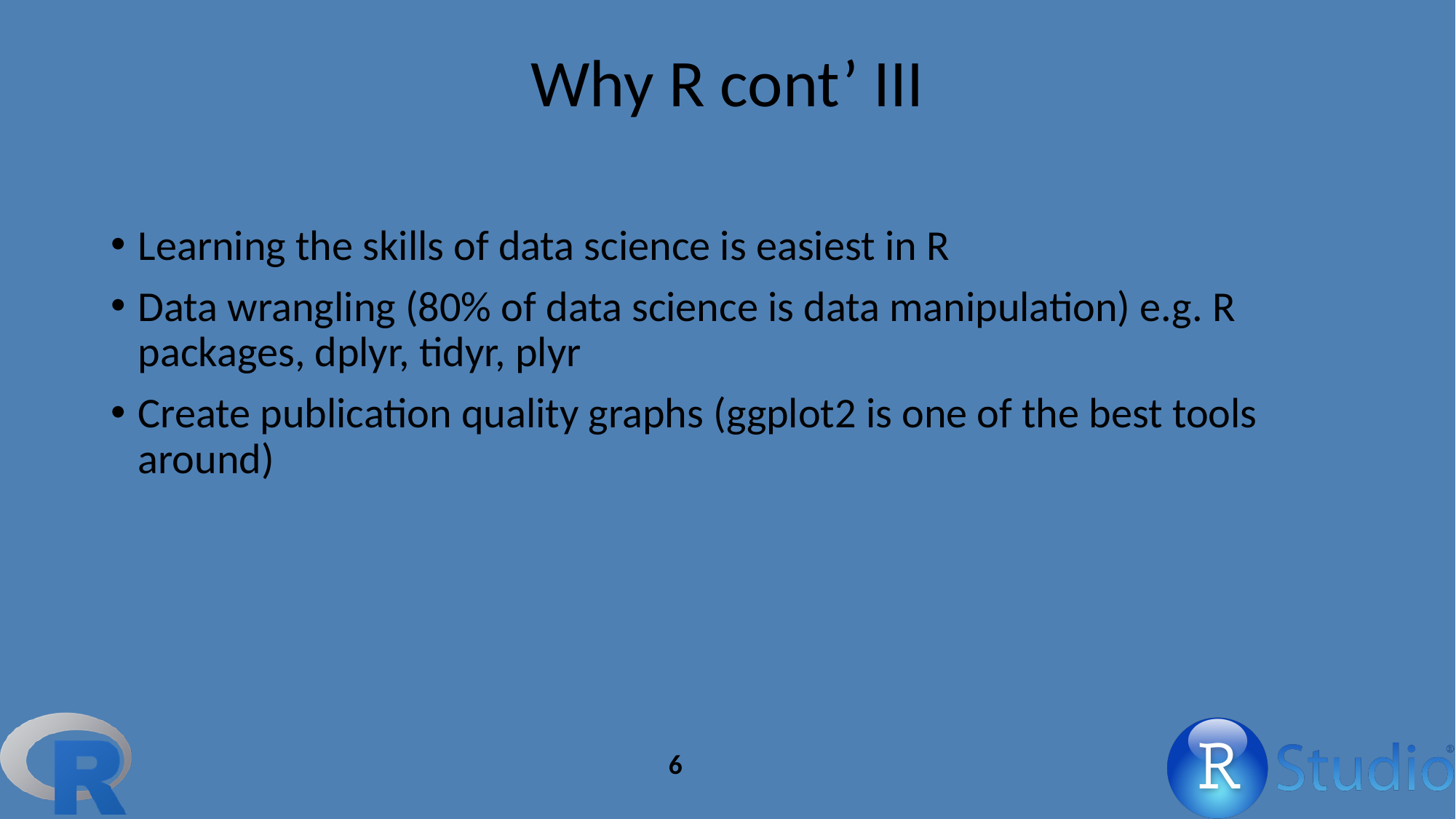

# Why R cont’ III
Learning the skills of data science is easiest in R
Data wrangling (80% of data science is data manipulation) e.g. R packages, dplyr, tidyr, plyr
Create publication quality graphs (ggplot2 is one of the best tools around)
6